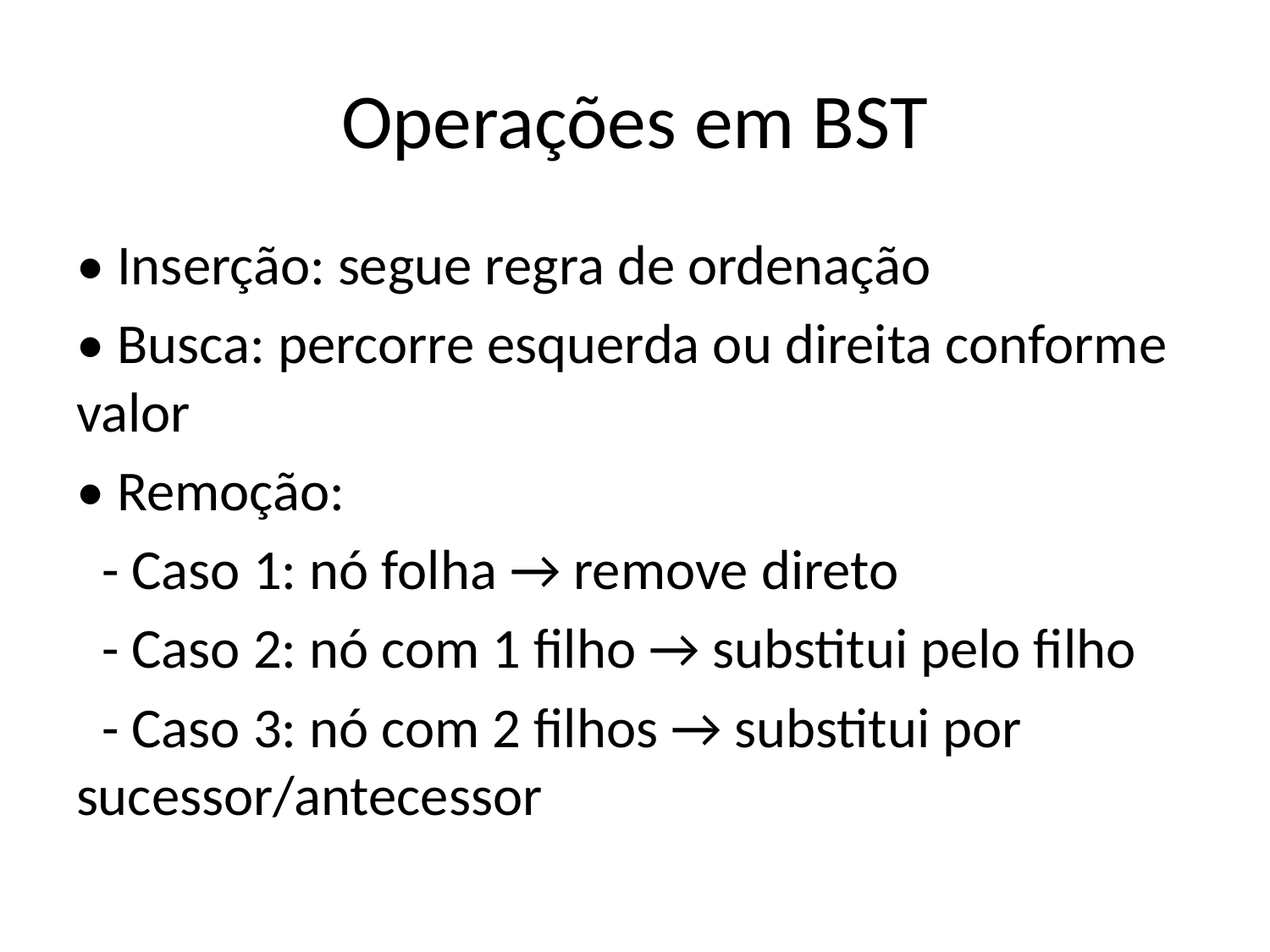

# Operações em BST
• Inserção: segue regra de ordenação
• Busca: percorre esquerda ou direita conforme valor
• Remoção:
  - Caso 1: nó folha → remove direto
  - Caso 2: nó com 1 filho → substitui pelo filho
  - Caso 3: nó com 2 filhos → substitui por sucessor/antecessor